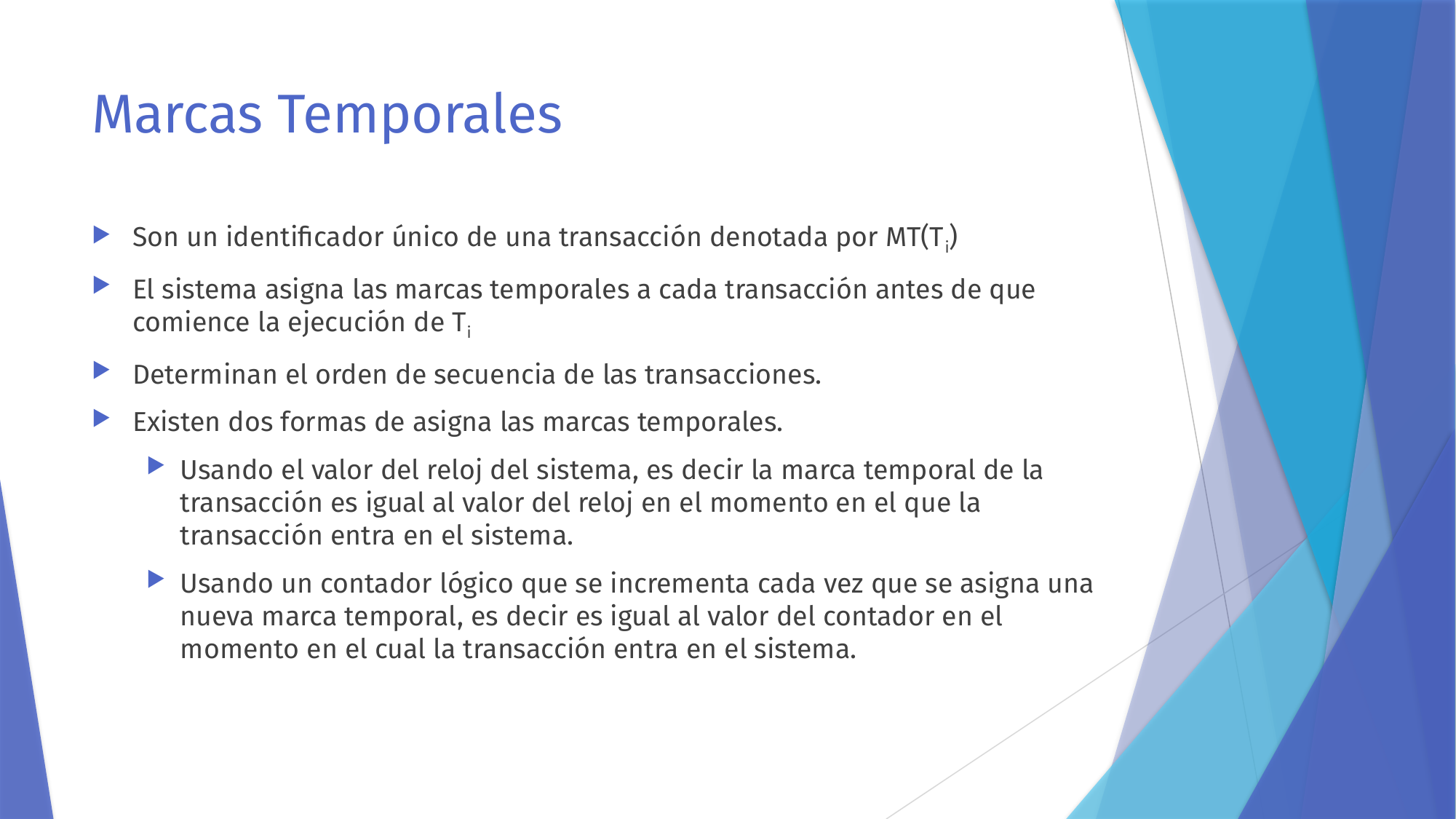

# Marcas Temporales
Son un identificador único de una transacción denotada por MT(Ti)
El sistema asigna las marcas temporales a cada transacción antes de que comience la ejecución de Ti
Determinan el orden de secuencia de las transacciones.
Existen dos formas de asigna las marcas temporales.
Usando el valor del reloj del sistema, es decir la marca temporal de la transacción es igual al valor del reloj en el momento en el que la transacción entra en el sistema.
Usando un contador lógico que se incrementa cada vez que se asigna una nueva marca temporal, es decir es igual al valor del contador en el momento en el cual la transacción entra en el sistema.